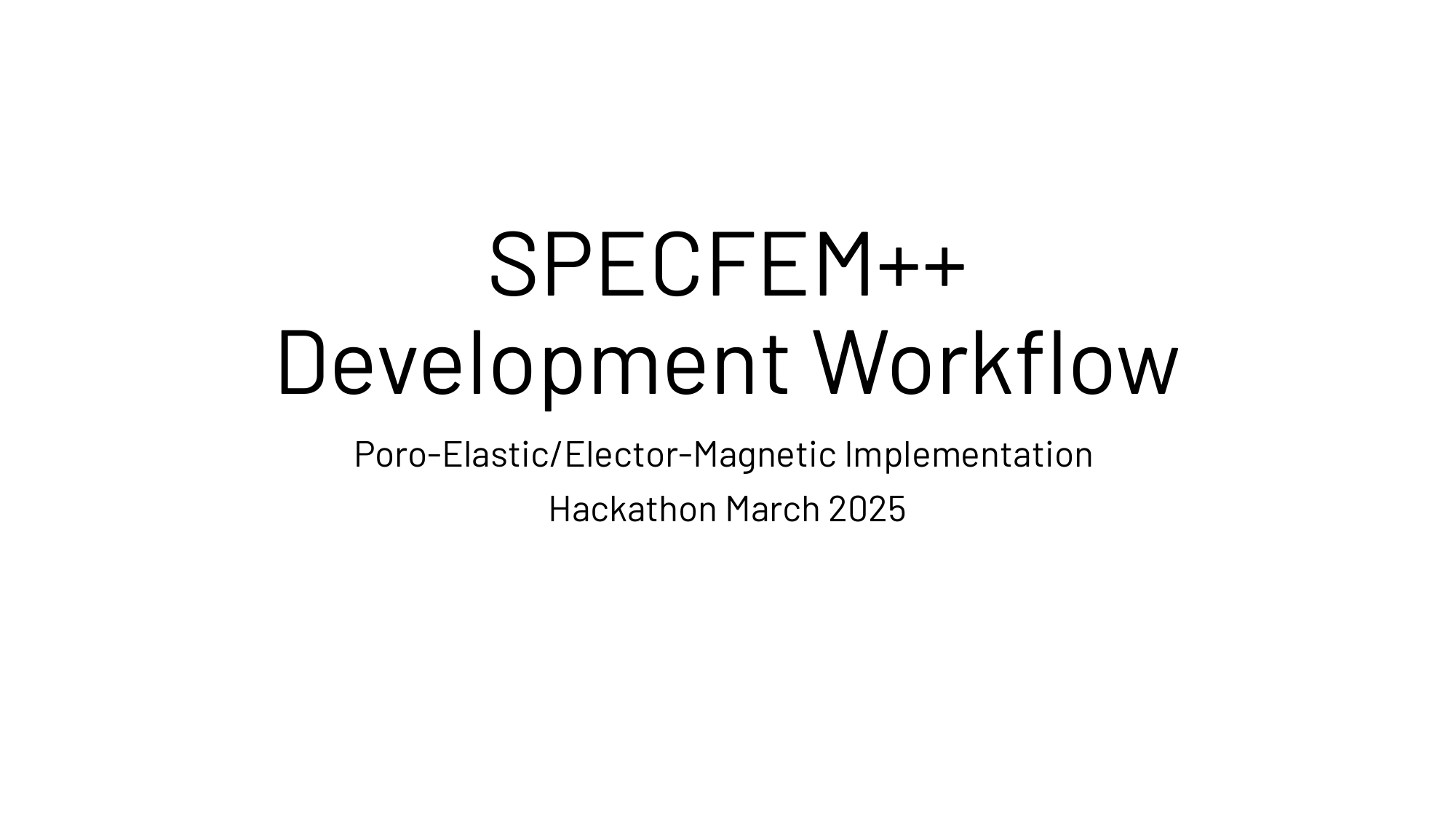

# SPECFEM++ Development Workflow
Poro-Elastic/Elector-Magnetic Implementation
Hackathon March 2025